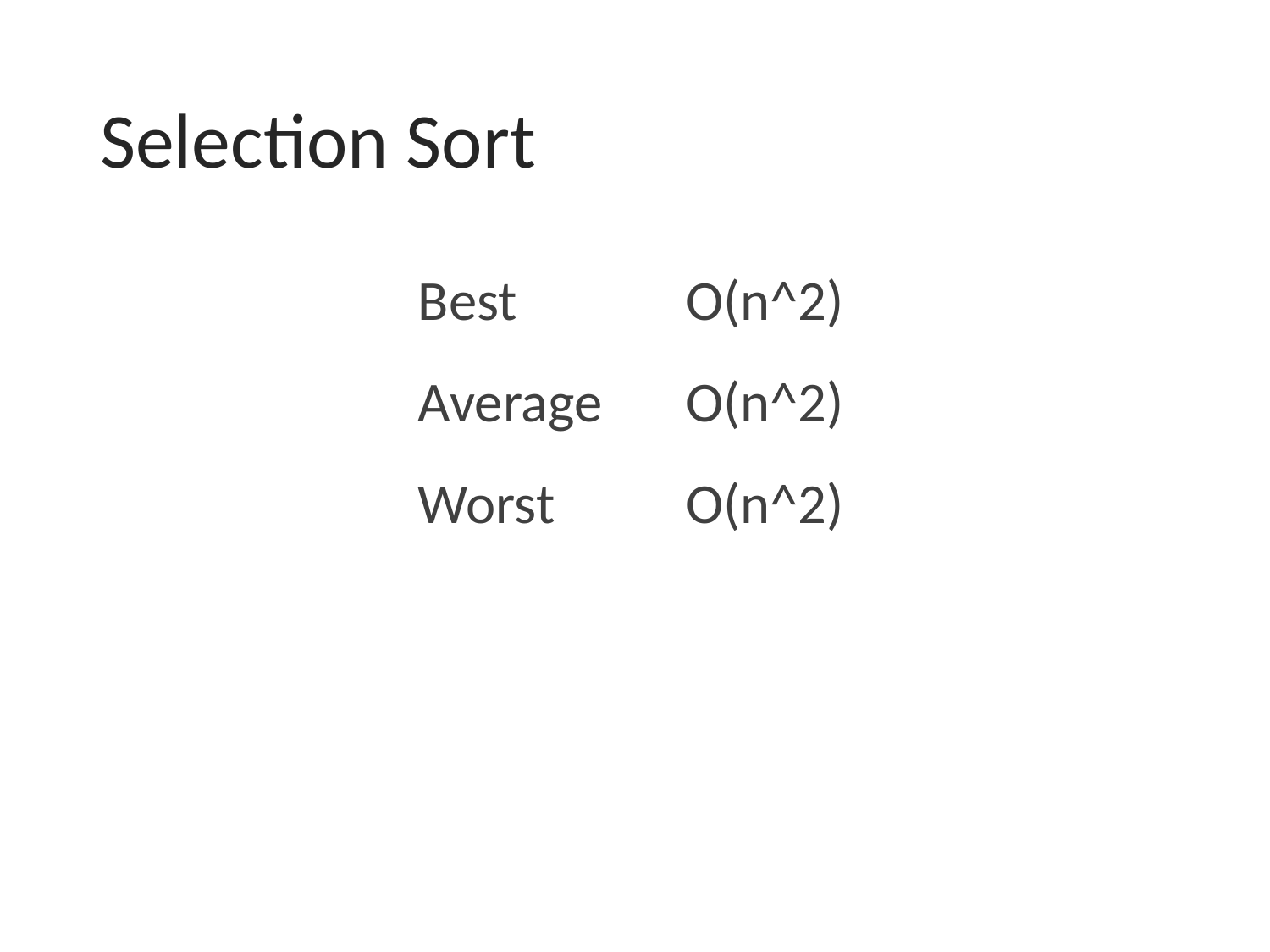

# Selection Sort
| Best | O(n^2) |
| --- | --- |
| Average | O(n^2) |
| Worst | O(n^2) |